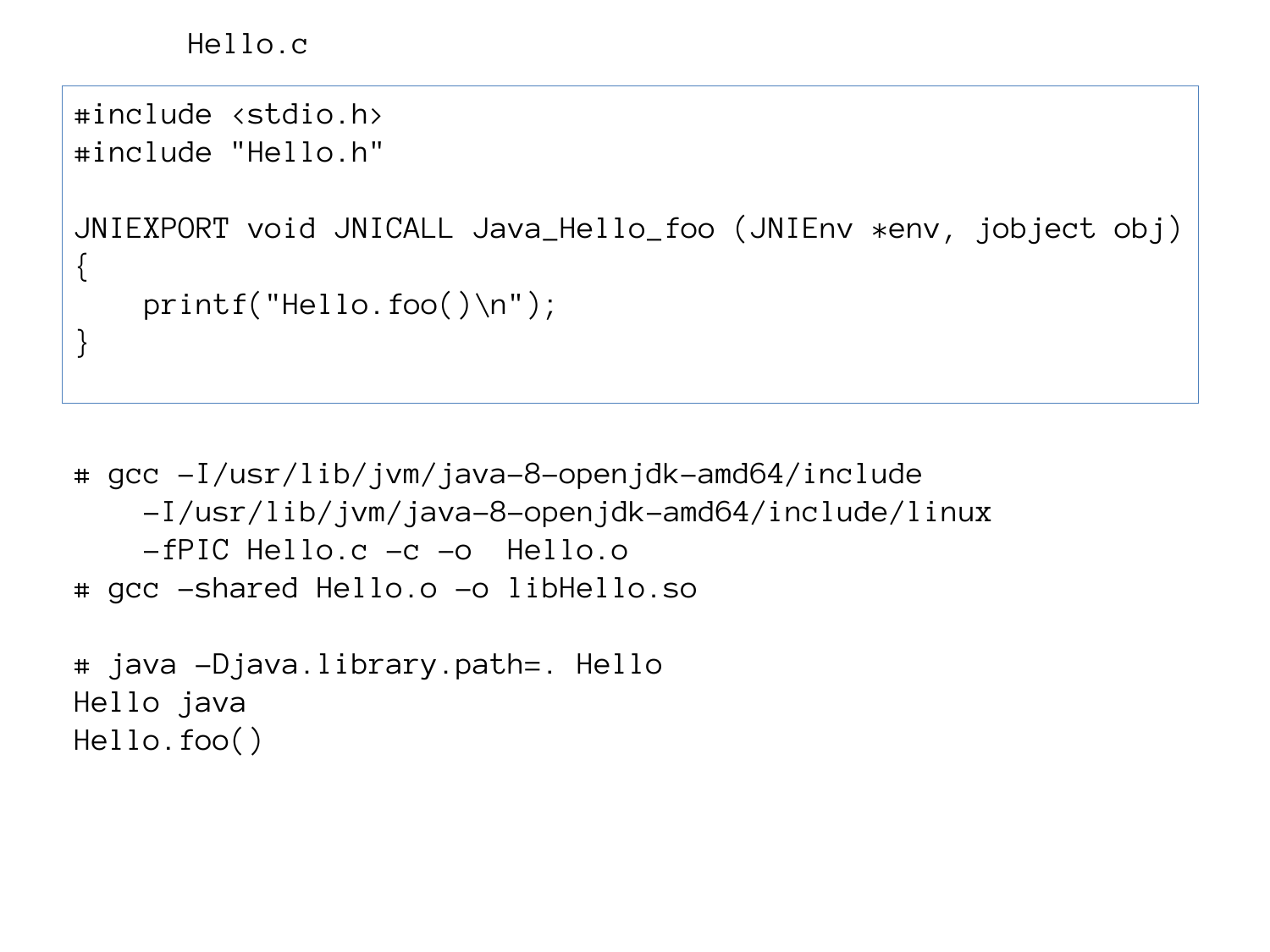

Hello.c
#include <stdio.h>
#include "Hello.h"

JNIEXPORT void JNICALL Java_Hello_foo (JNIEnv *env, jobject obj)
{
    printf("Hello.foo()\n");
}

# gcc -I/usr/lib/jvm/java-8-openjdk-amd64/include
    -I/usr/lib/jvm/java-8-openjdk-amd64/include/linux
    -fPIC Hello.c -c -o  Hello.o
# gcc -shared Hello.o -o libHello.so

# java -Djava.library.path=. Hello
Hello java
Hello.foo()